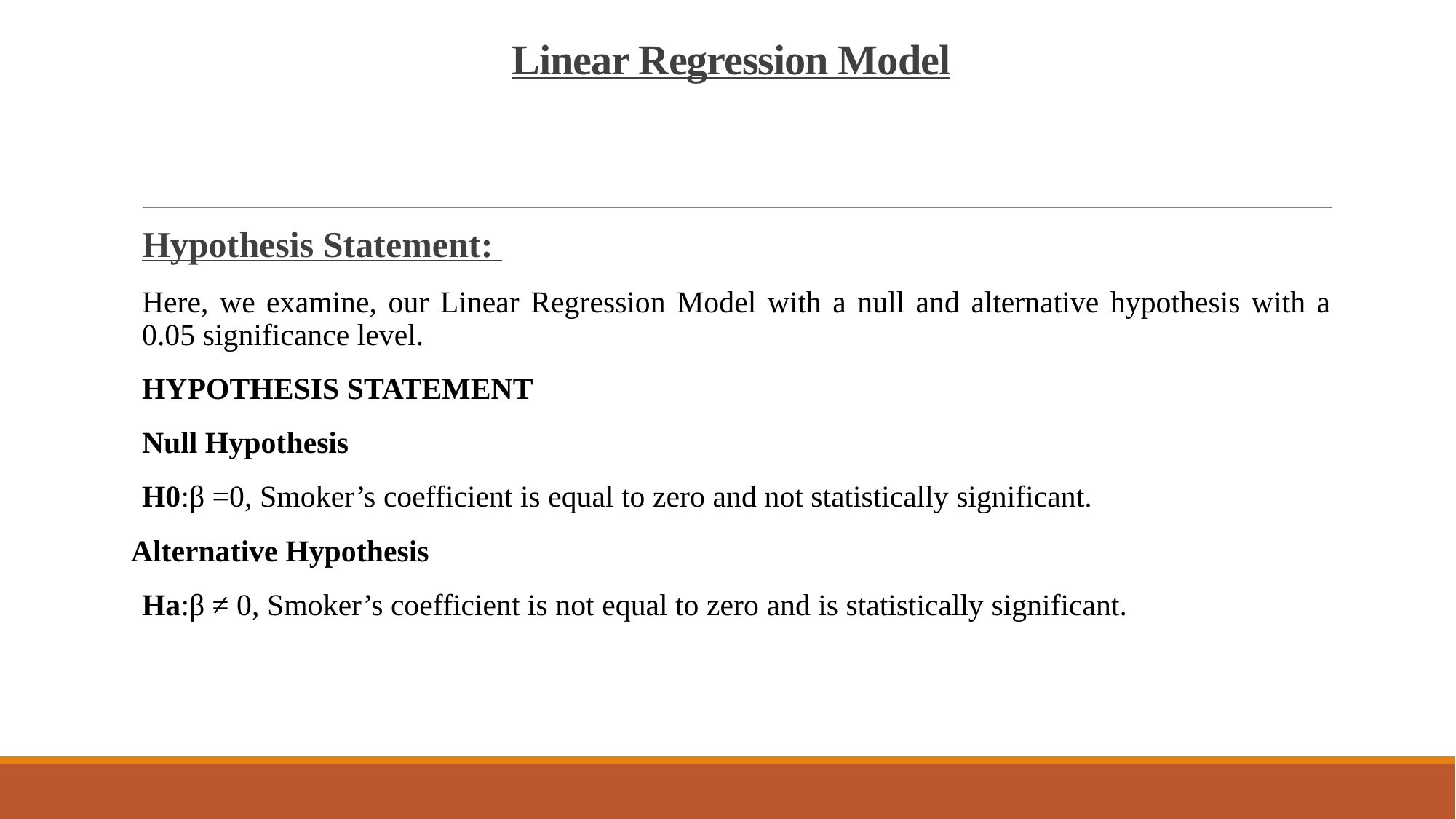

# Linear Regression Model
Hypothesis Statement:
Here, we examine, our Linear Regression Model with a null and alternative hypothesis with a 0.05 significance level.
HYPOTHESIS STATEMENT
Null Hypothesis
H0:β =0, Smoker’s coefficient is equal to zero and not statistically significant.
Alternative Hypothesis
Ha:β ≠ 0, Smoker’s coefficient is not equal to zero and is statistically significant.